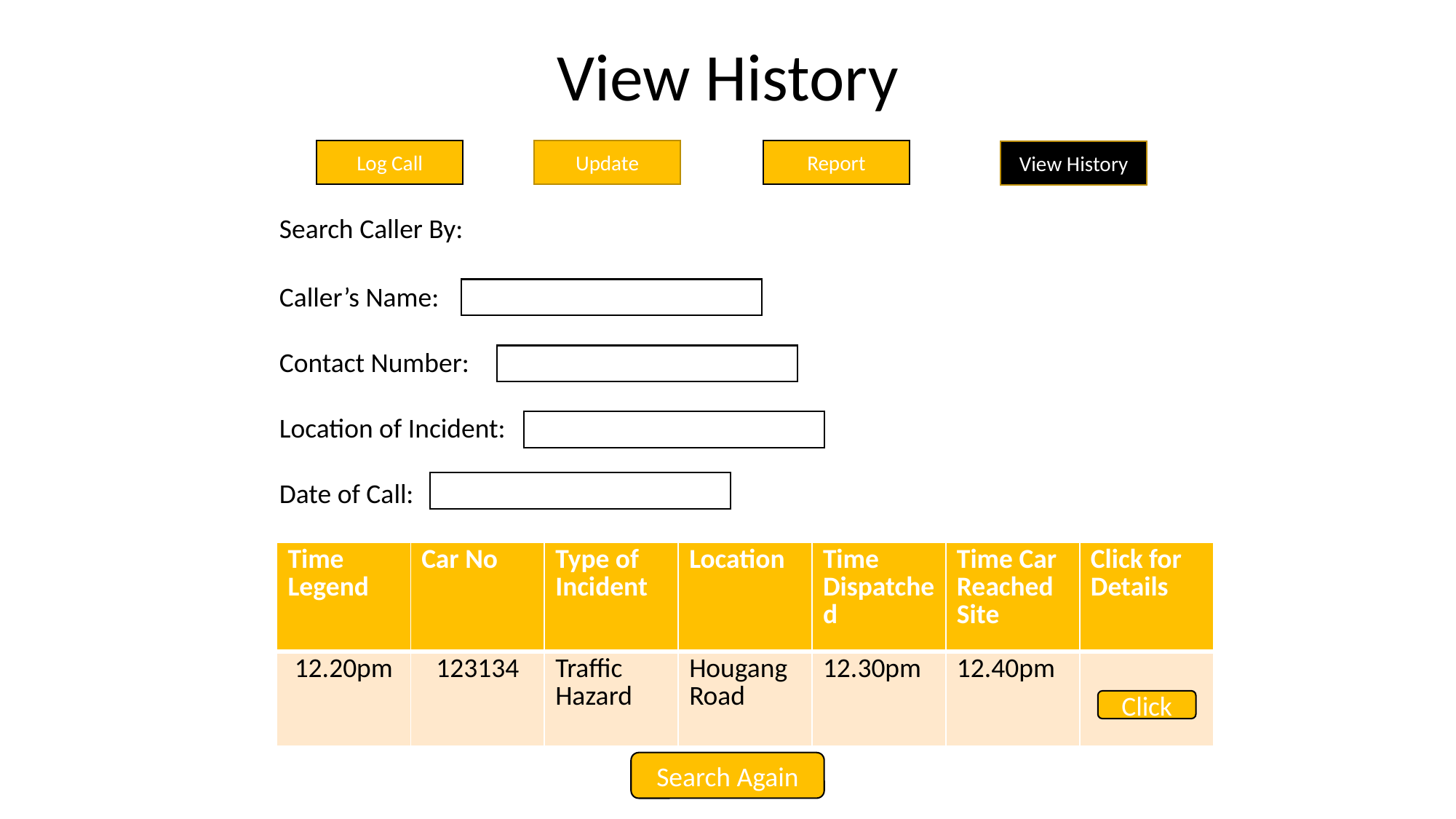

# View History
Update
Report
Log Call
View History
Search Caller By:

Caller’s Name:

Contact Number:

Location of Incident:

Date of Call:

| Time Legend | Car No | Type of Incident | Location | Time Dispatched | Time Car Reached Site | Click for Details |
| --- | --- | --- | --- | --- | --- | --- |
| 12.20pm | 123134 | Traffic Hazard | Hougang Road | 12.30pm | 12.40pm |  |
Click
Search Again